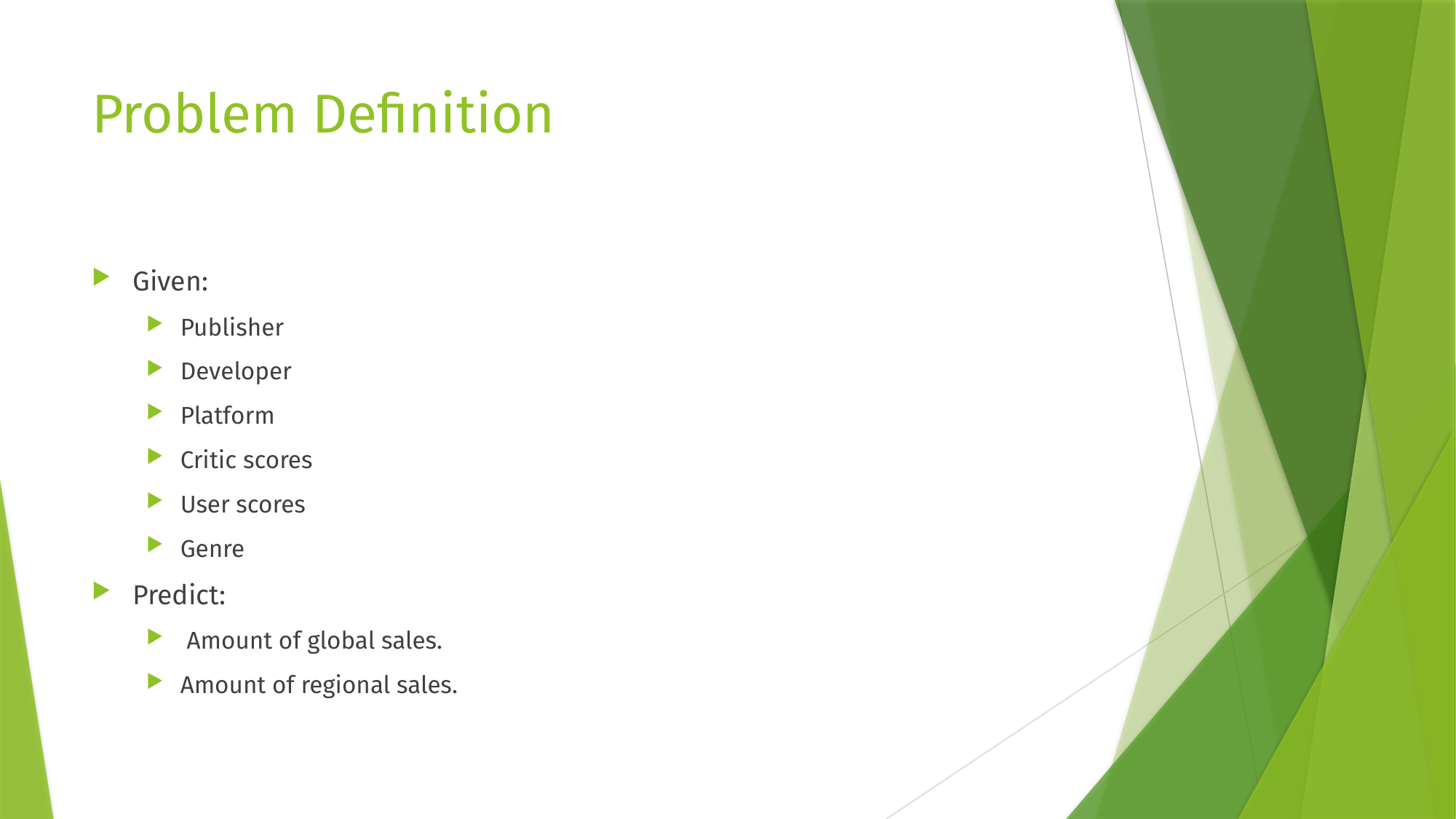

# Problem Definition
Given:
Publisher
Developer
Platform
Critic scores
User scores
Genre
Predict:
 Amount of global sales.
Amount of regional sales.